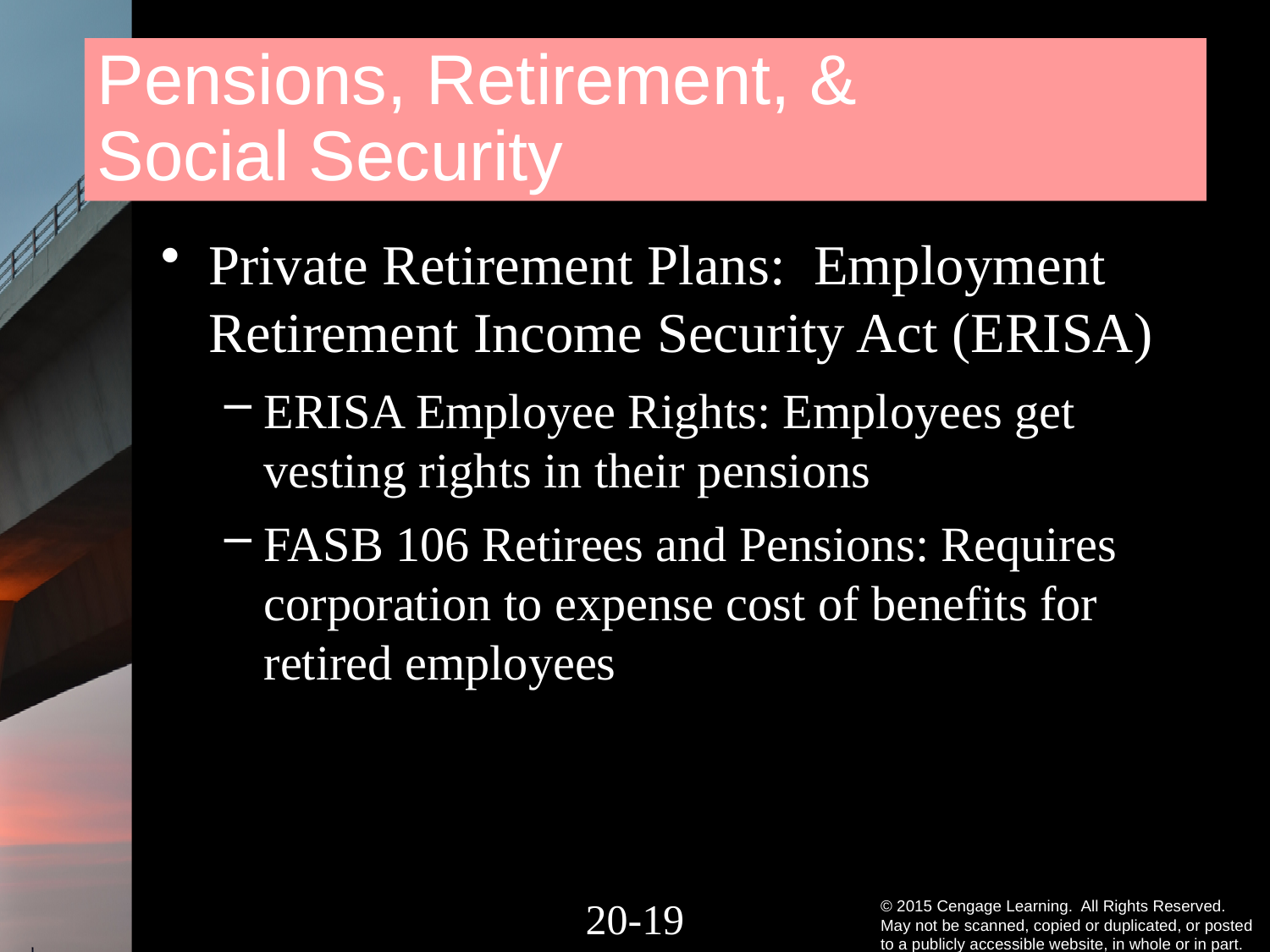

# Pensions, Retirement, & Social Security
Private Retirement Plans:  Employment Retirement Income Security Act (ERISA)
ERISA Employee Rights: Employees get vesting rights in their pensions
FASB 106 Retirees and Pensions: Requires corporation to expense cost of benefits for retired employees
20-19